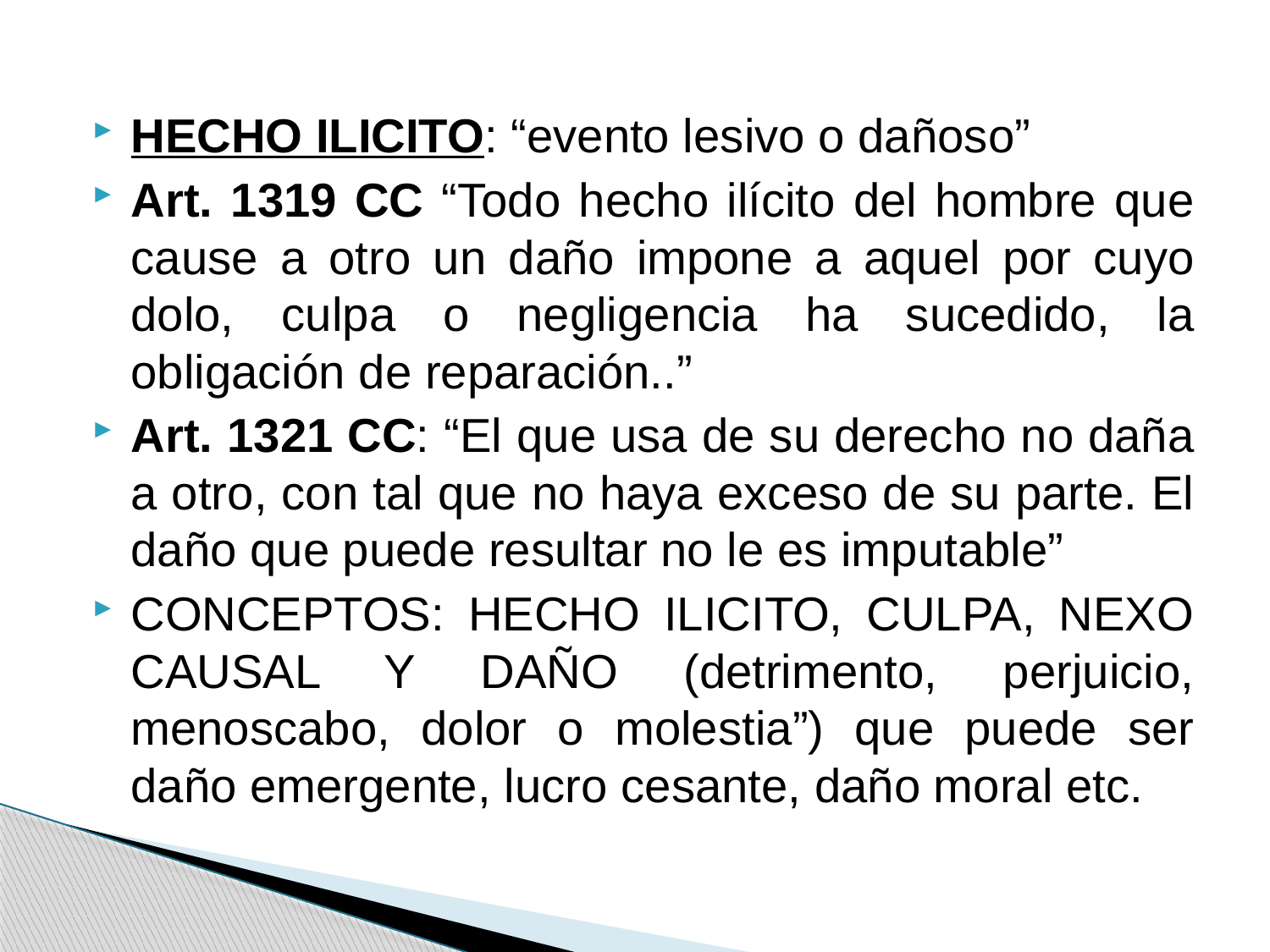

HECHO ILICITO: “evento lesivo o dañoso”
Art. 1319 CC “Todo hecho ilícito del hombre que cause a otro un daño impone a aquel por cuyo dolo, culpa o negligencia ha sucedido, la obligación de reparación..”
Art. 1321 CC: “El que usa de su derecho no daña a otro, con tal que no haya exceso de su parte. El daño que puede resultar no le es imputable”
CONCEPTOS: HECHO ILICITO, CULPA, NEXO CAUSAL Y DAÑO (detrimento, perjuicio, menoscabo, dolor o molestia”) que puede ser daño emergente, lucro cesante, daño moral etc.